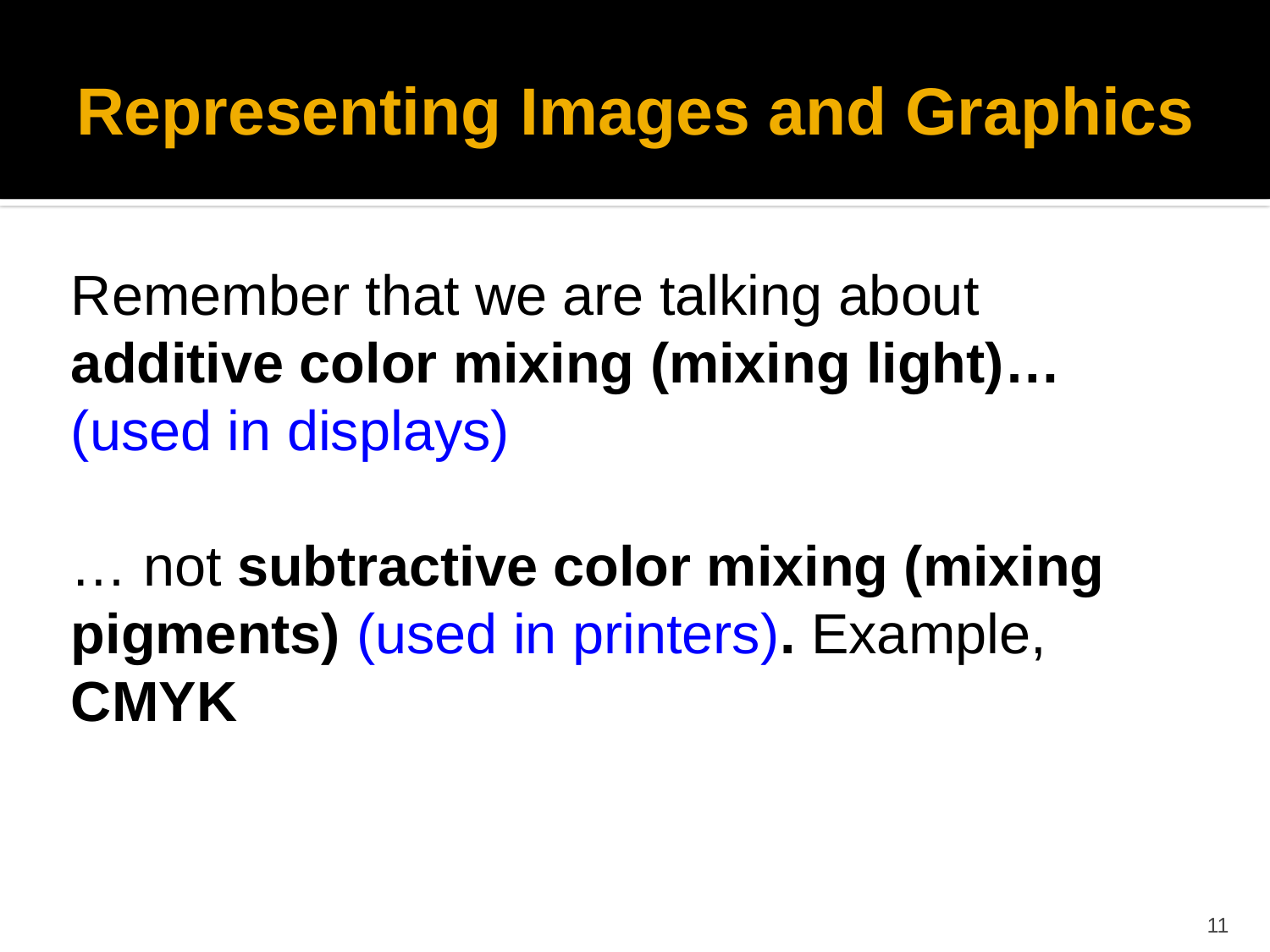

# Representing Images and Graphics
Remember that we are talking about additive color mixing (mixing light)… (used in displays)

… not subtractive color mixing (mixing pigments) (used in printers). Example, CMYK
11